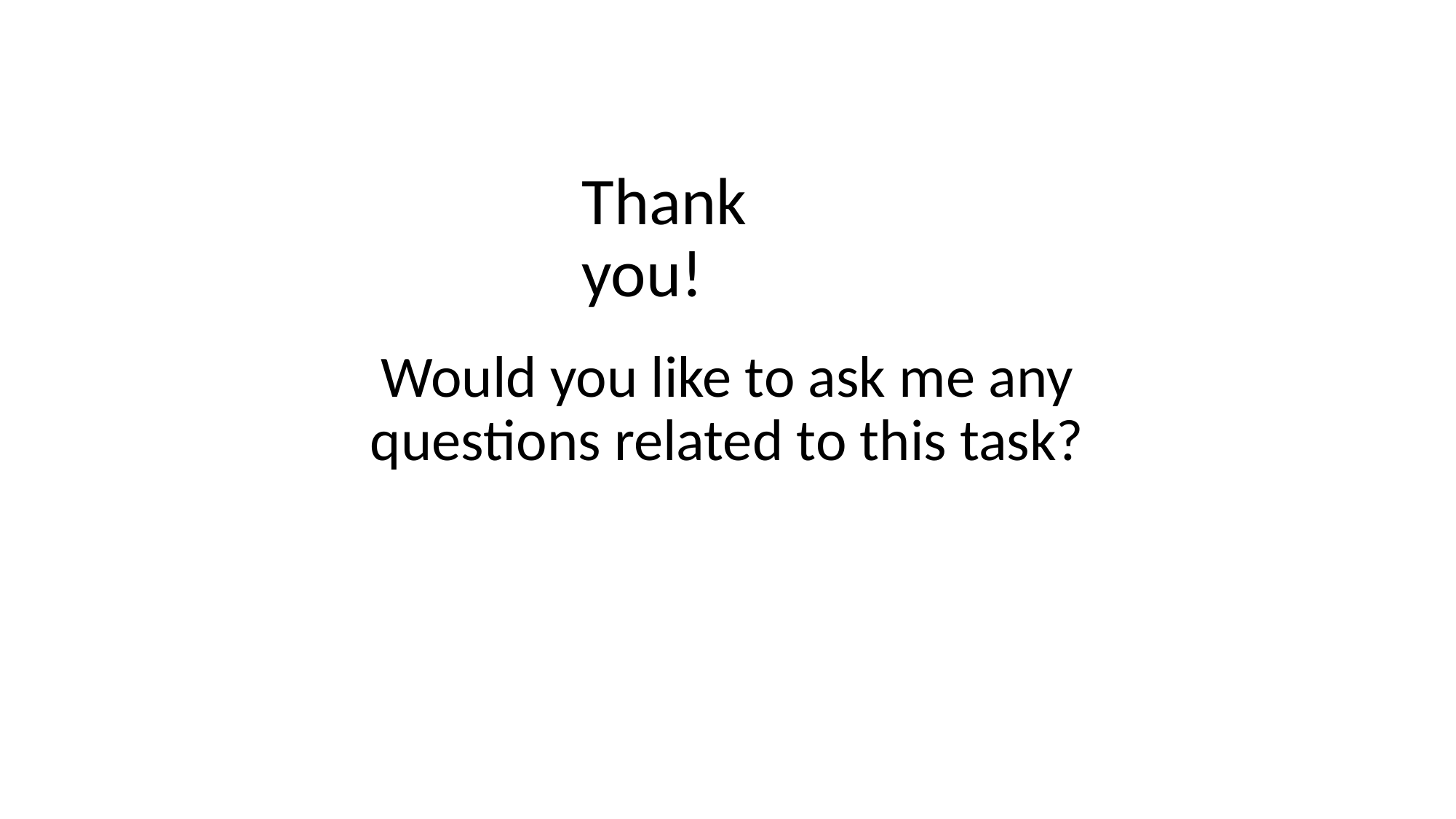

# Thank you!
Would you like to ask me any questions related to this task?